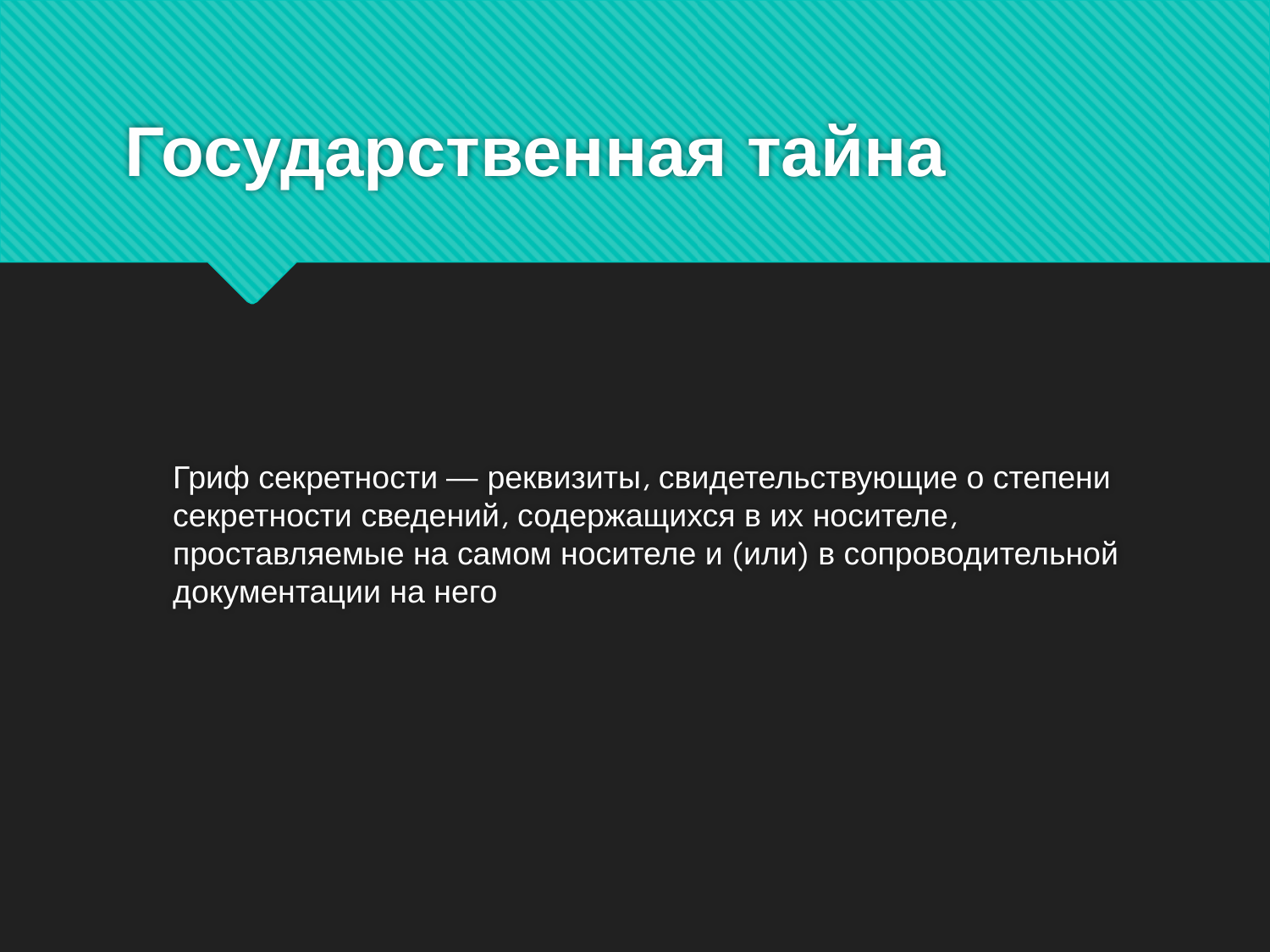

# Государственная тайна
	Гриф секретности — реквизиты, свидетельствующие о степени секретности сведений, содержащихся в их носителе, проставляемые на самом носителе и (или) в сопроводительной документации на него